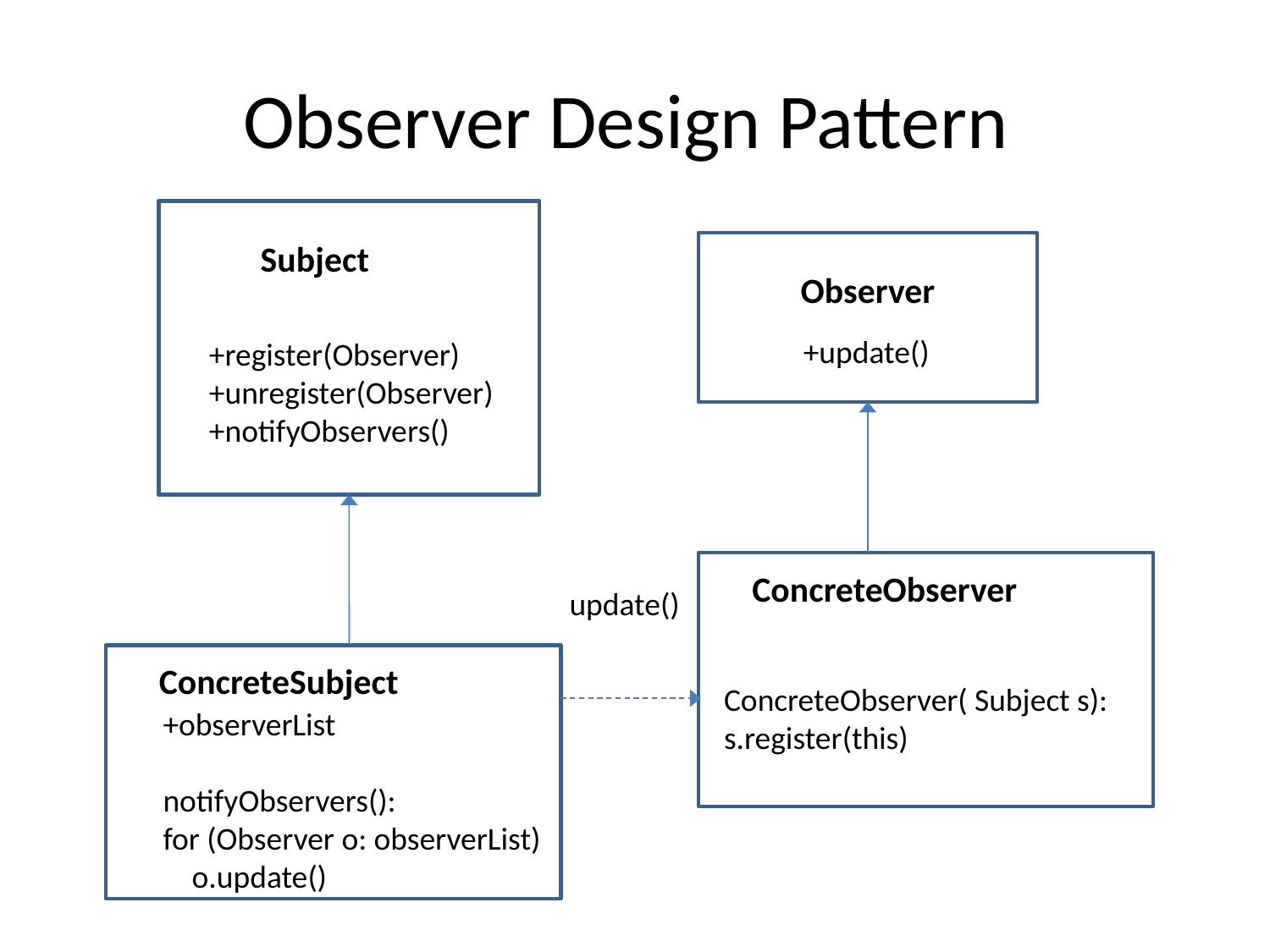

# Observer Design Pattern

Subject

Observer

+register(Observer)
+unregister(Observer)
+notifyObservers()

+update()

ConcreteObserver
update()

ConcreteSubject
ConcreteObserver( Subject s):
s.register(this)

+observerList

notifyObservers():
for (Observer o: observerList)
    o.update()